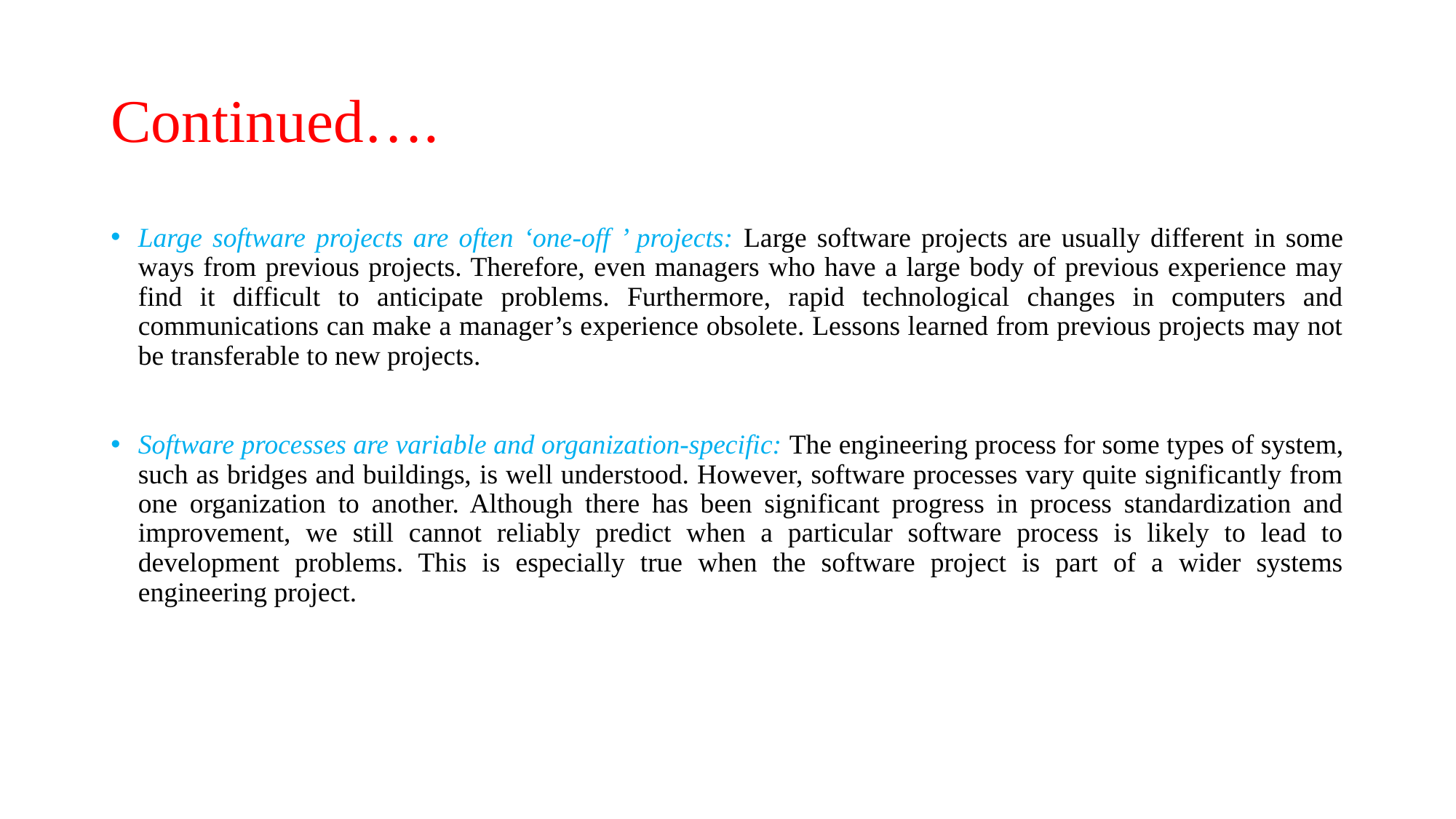

# Continued….
Large software projects are often ‘one-off ’ projects: Large software projects are usually different in some ways from previous projects. Therefore, even managers who have a large body of previous experience may find it difficult to anticipate problems. Furthermore, rapid technological changes in computers and communications can make a manager’s experience obsolete. Lessons learned from previous projects may not be transferable to new projects.

Software processes are variable and organization-specific: The engineering process for some types of system, such as bridges and buildings, is well understood. However, software processes vary quite significantly from one organization to another. Although there has been significant progress in process standardization and improvement, we still cannot reliably predict when a particular software process is likely to lead to development problems. This is especially true when the software project is part of a wider systems engineering project.